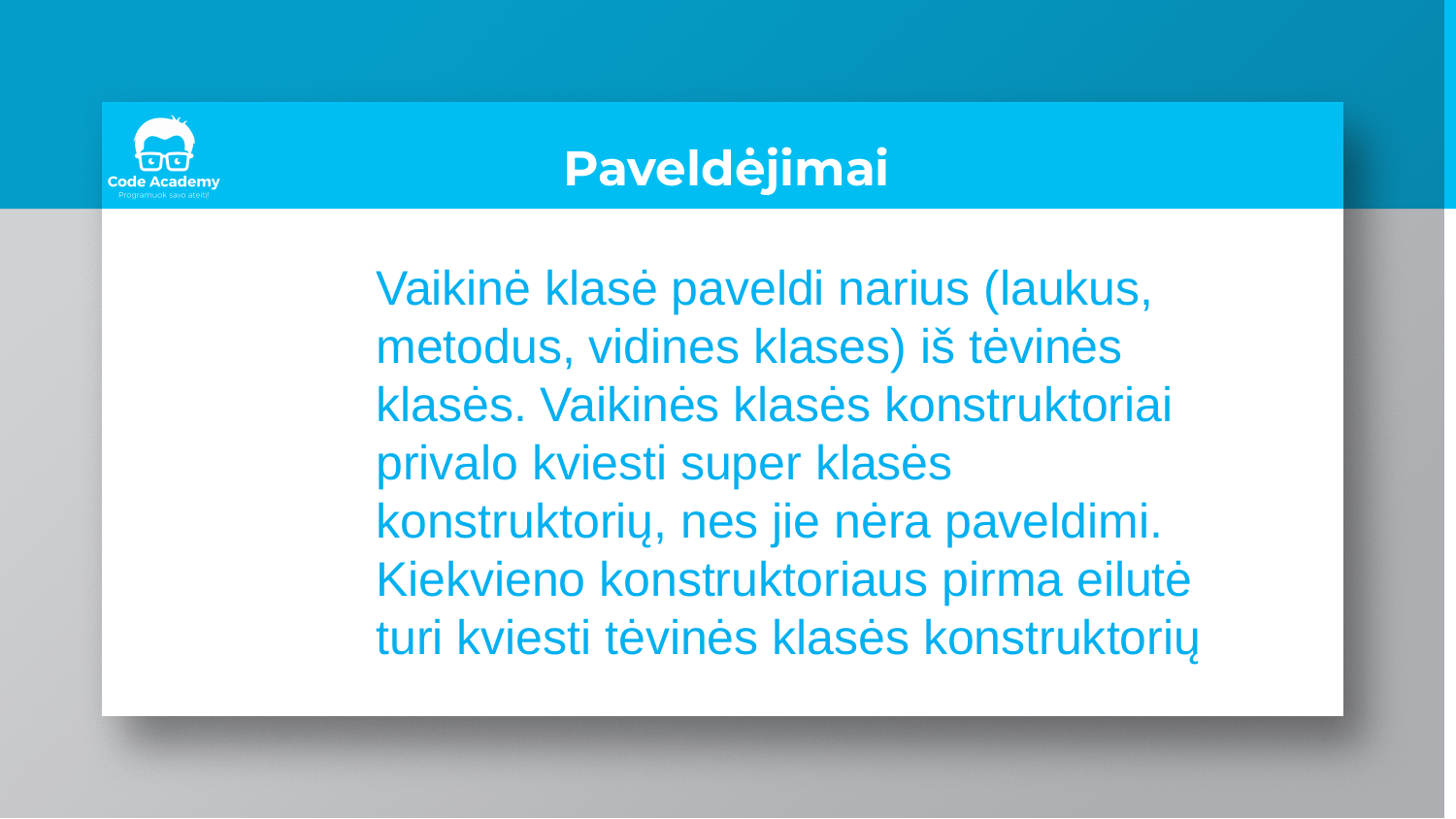

# Paveldėjimai
Vaikinė klasė paveldi narius (laukus, metodus, vidines klases) iš tėvinės klasės. Vaikinės klasės konstruktoriai privalo kviesti super klasės konstruktorių, nes jie nėra paveldimi. Kiekvieno konstruktoriaus pirma eilutė turi kviesti tėvinės klasės konstruktorių